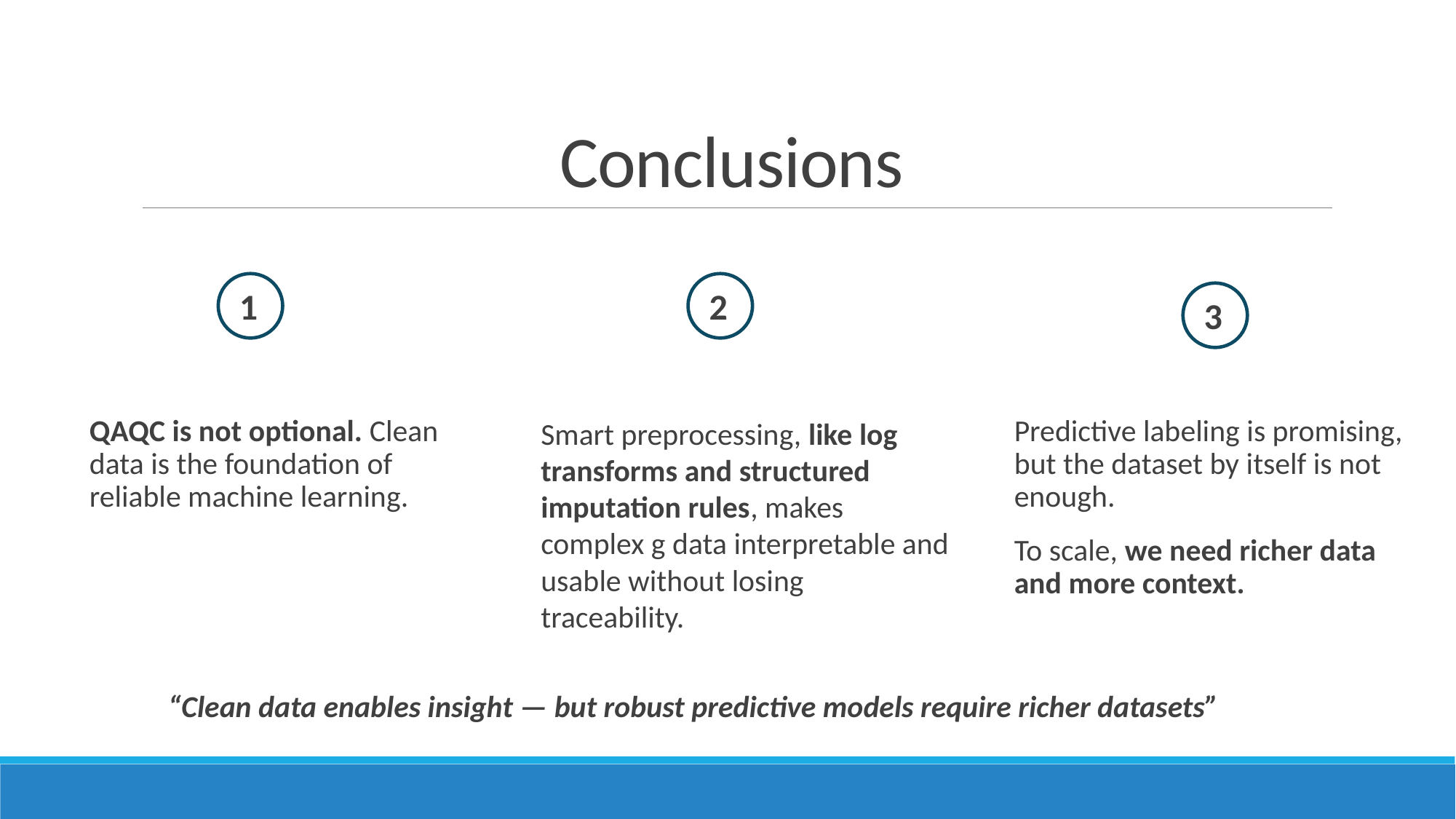

# Conclusions

1

QAQC is not optional. Clean data is the foundation of reliable machine learning.

2

Smart preprocessing, like log transforms and structured imputation rules, makes complex g data interpretable and usable without losing traceability.

3

Predictive labeling is promising, but the dataset by itself is not enough.
To scale, we need richer data and more context.

“Clean data enables insight — but robust predictive models require richer datasets”